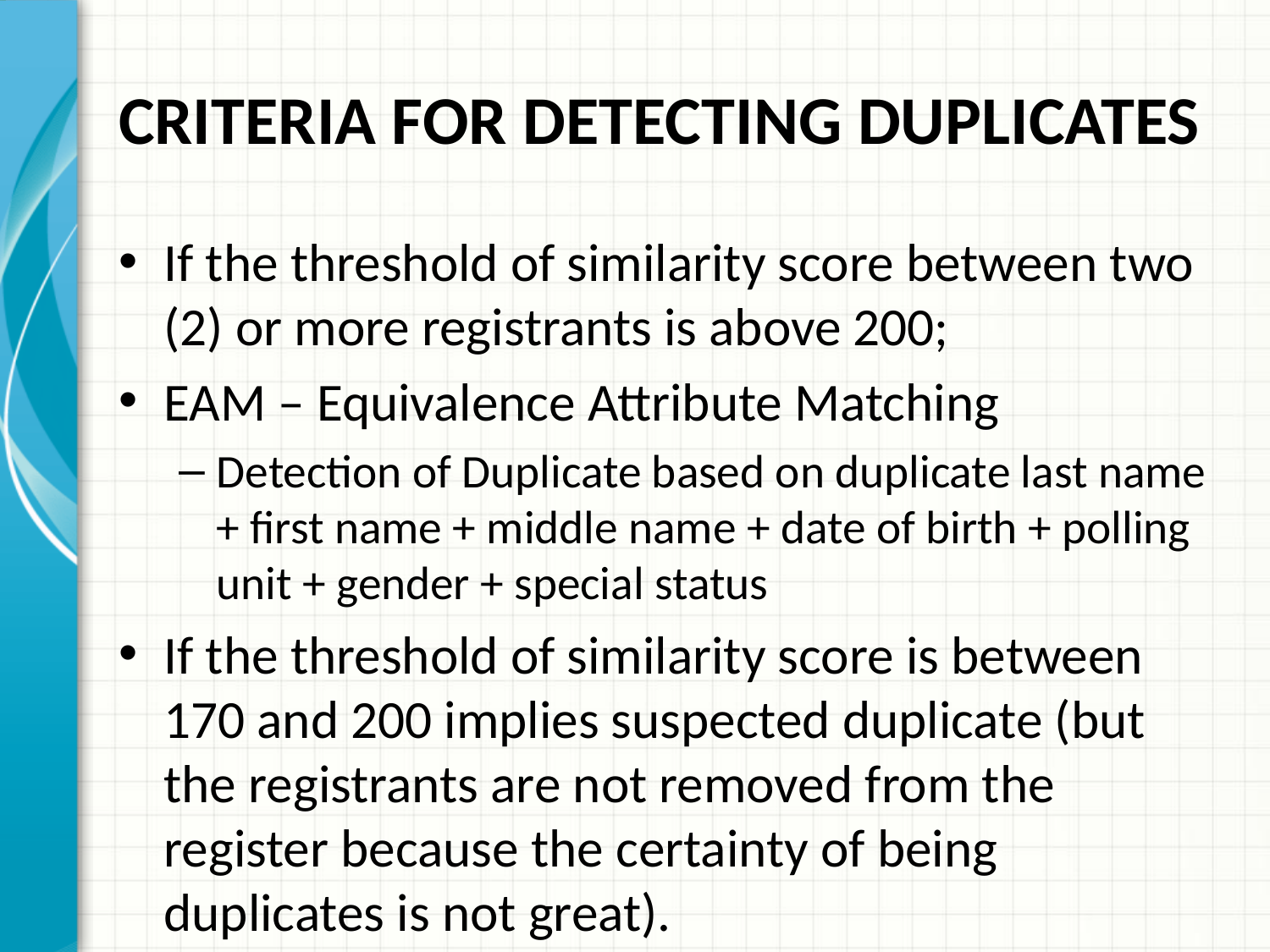

# CRITERIA FOR DETECTING DUPLICATES
If the threshold of similarity score between two (2) or more registrants is above 200;
EAM – Equivalence Attribute Matching
Detection of Duplicate based on duplicate last name + first name + middle name + date of birth + polling unit + gender + special status
If the threshold of similarity score is between 170 and 200 implies suspected duplicate (but the registrants are not removed from the register because the certainty of being duplicates is not great).